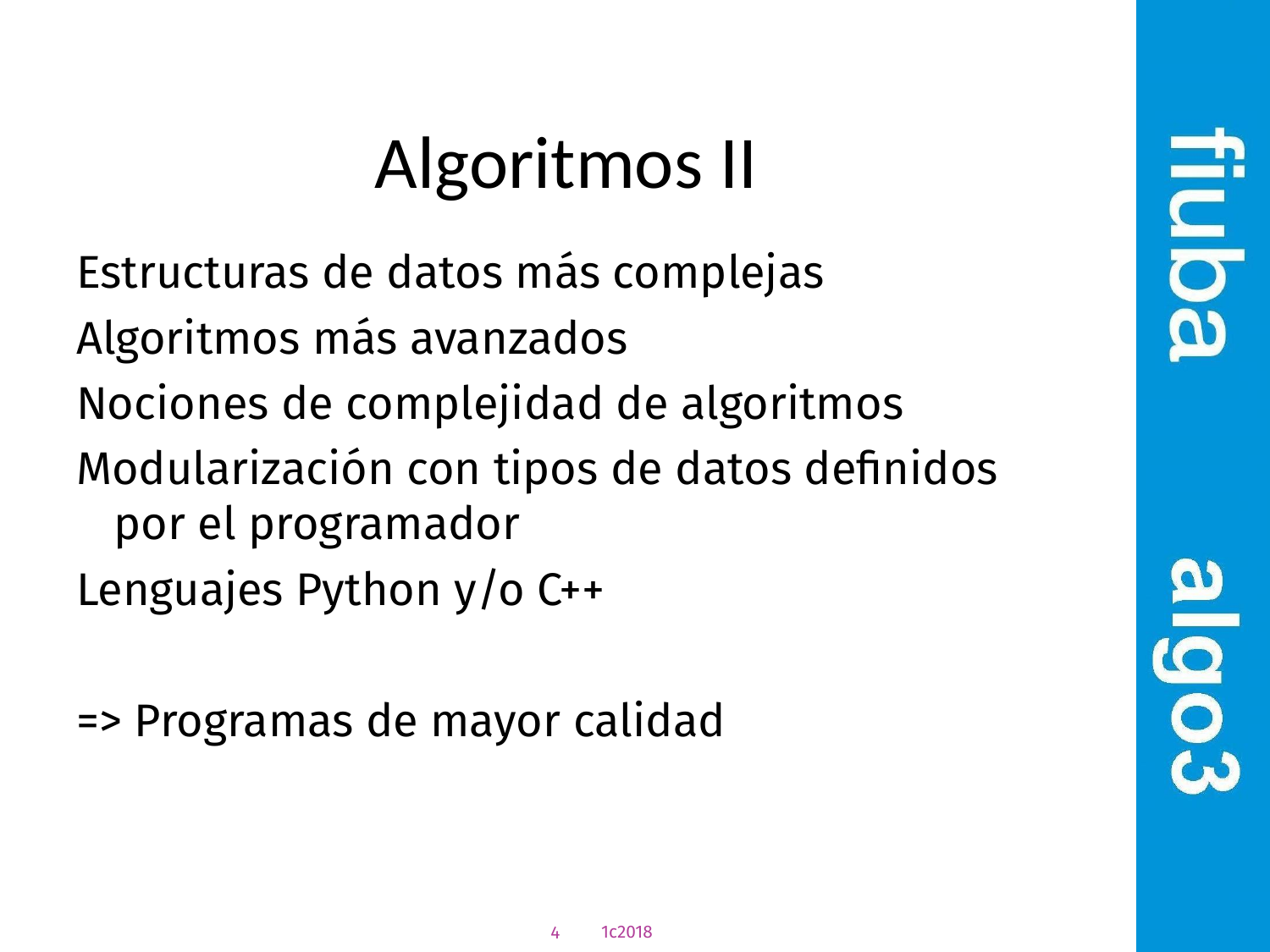

# Algoritmos II
Estructuras de datos más complejas
Algoritmos más avanzados
Nociones de complejidad de algoritmos
Modularización con tipos de datos definidos por el programador
Lenguajes Python y/o C++

=> Programas de mayor calidad
4
1c2018